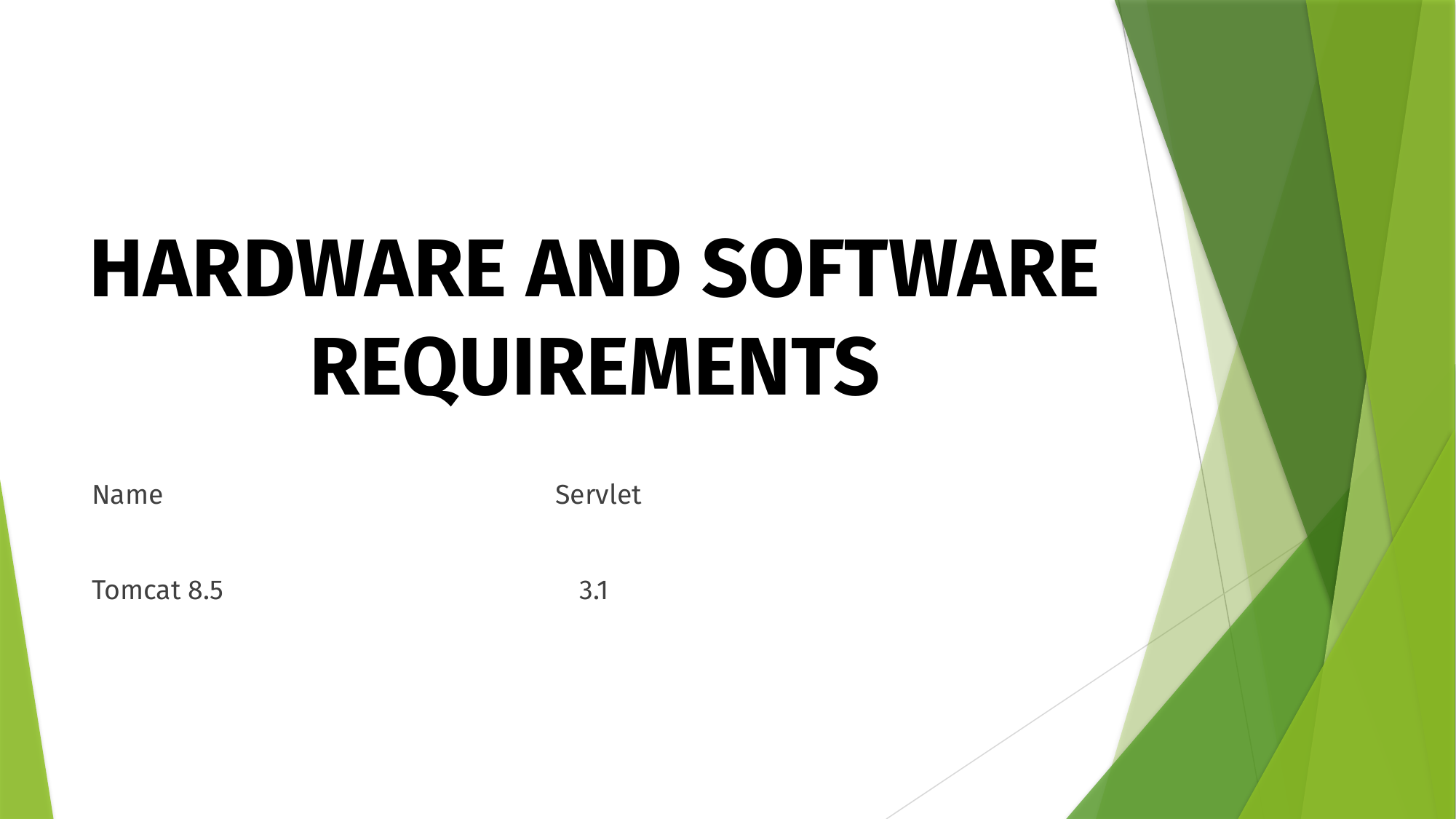

HARDWARE AND SOFTWARE REQUIREMENTS
Name                                                      Servlet

Tomcat 8.5                                                 3.1